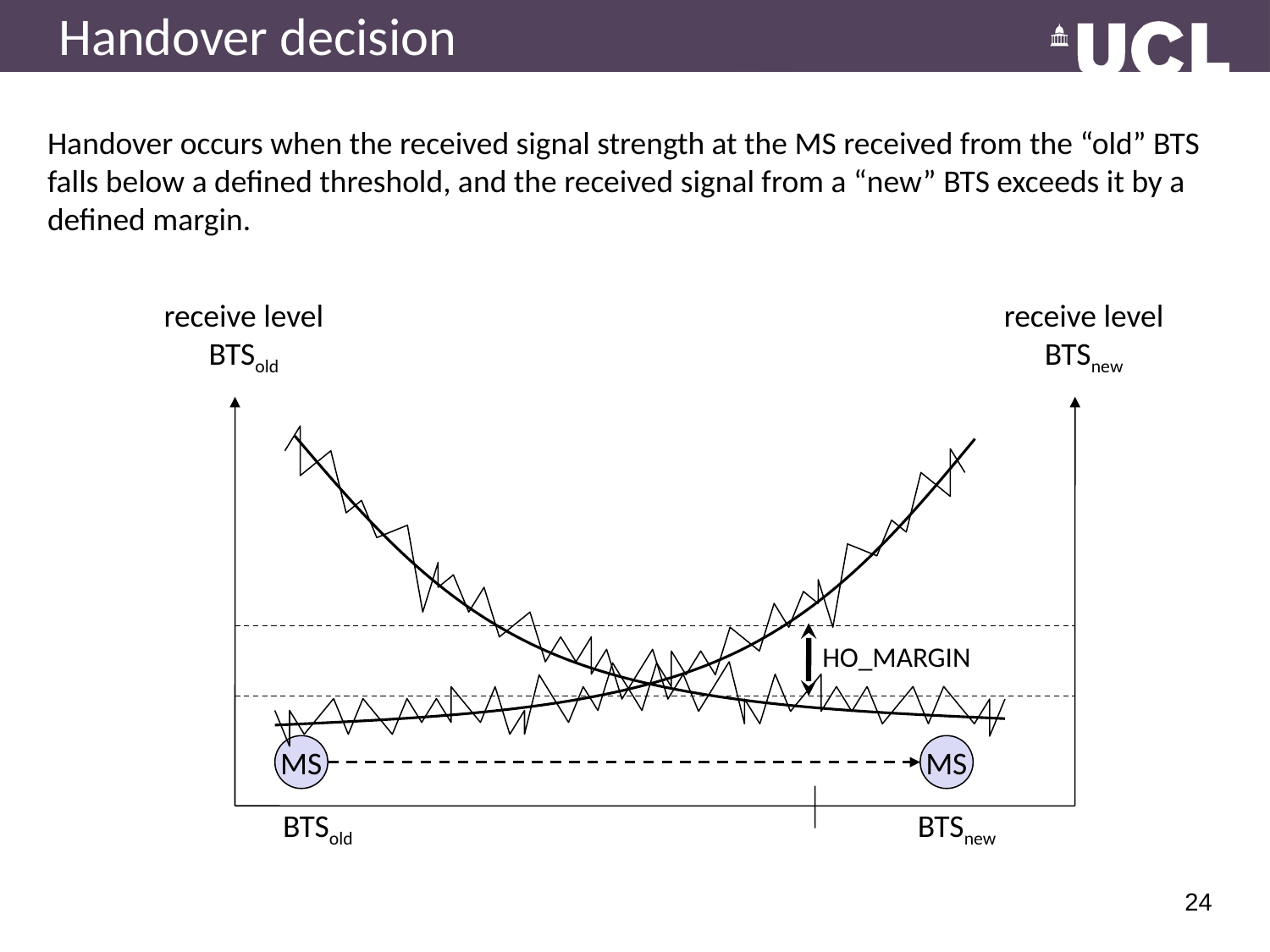

# Handover decision
Handover occurs when the received signal strength at the MS received from the “old” BTS falls below a defined threshold, and the received signal from a “new” BTS exceeds it by a defined margin.
receive level
BTSold
receive level
BTSnew

HO_MARGIN
MS
MS

BTSold
BTSnew

24